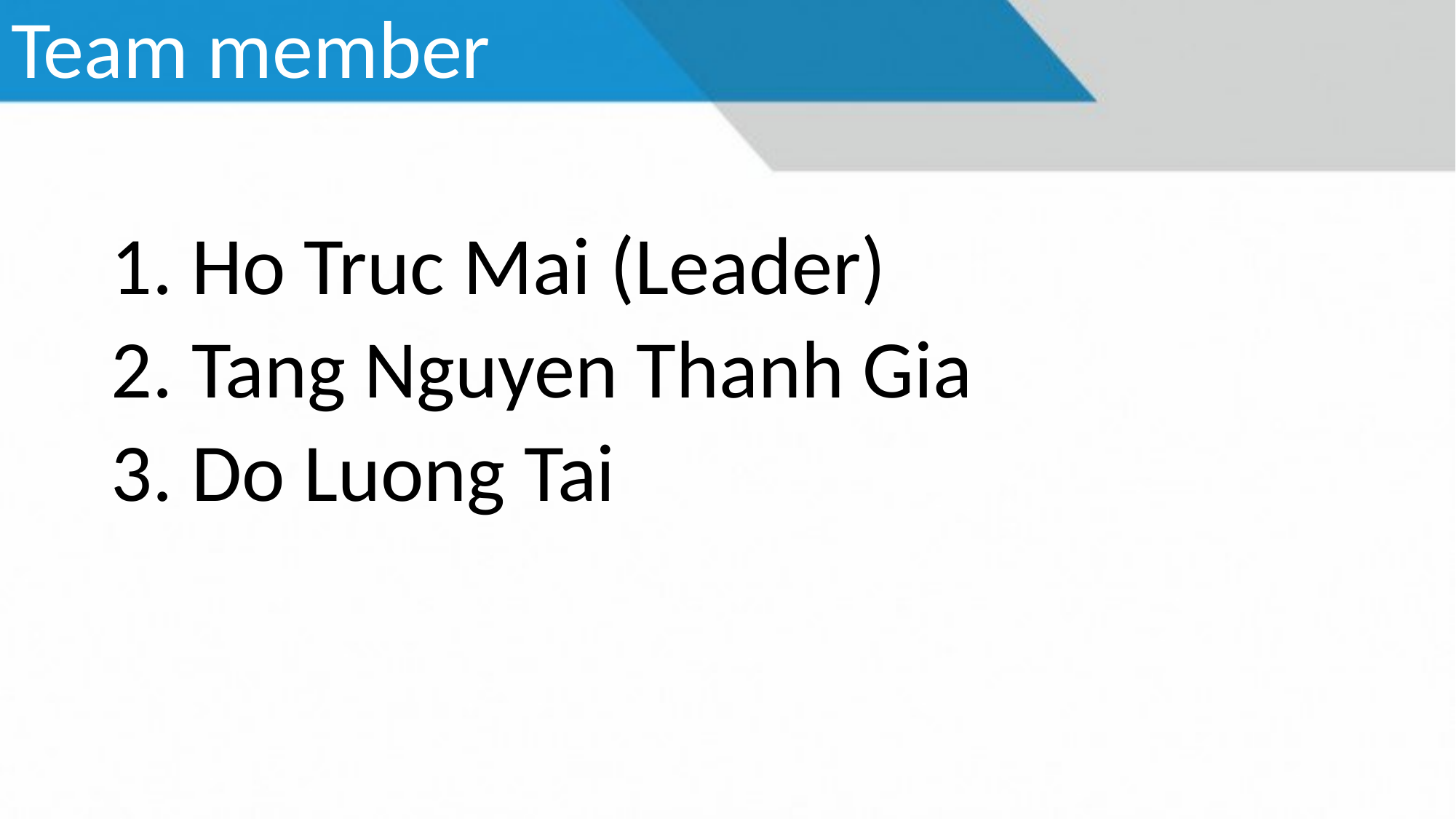

# Team member
1. Ho Truc Mai (Leader)
2. Tang Nguyen Thanh Gia
3. Do Luong Tai